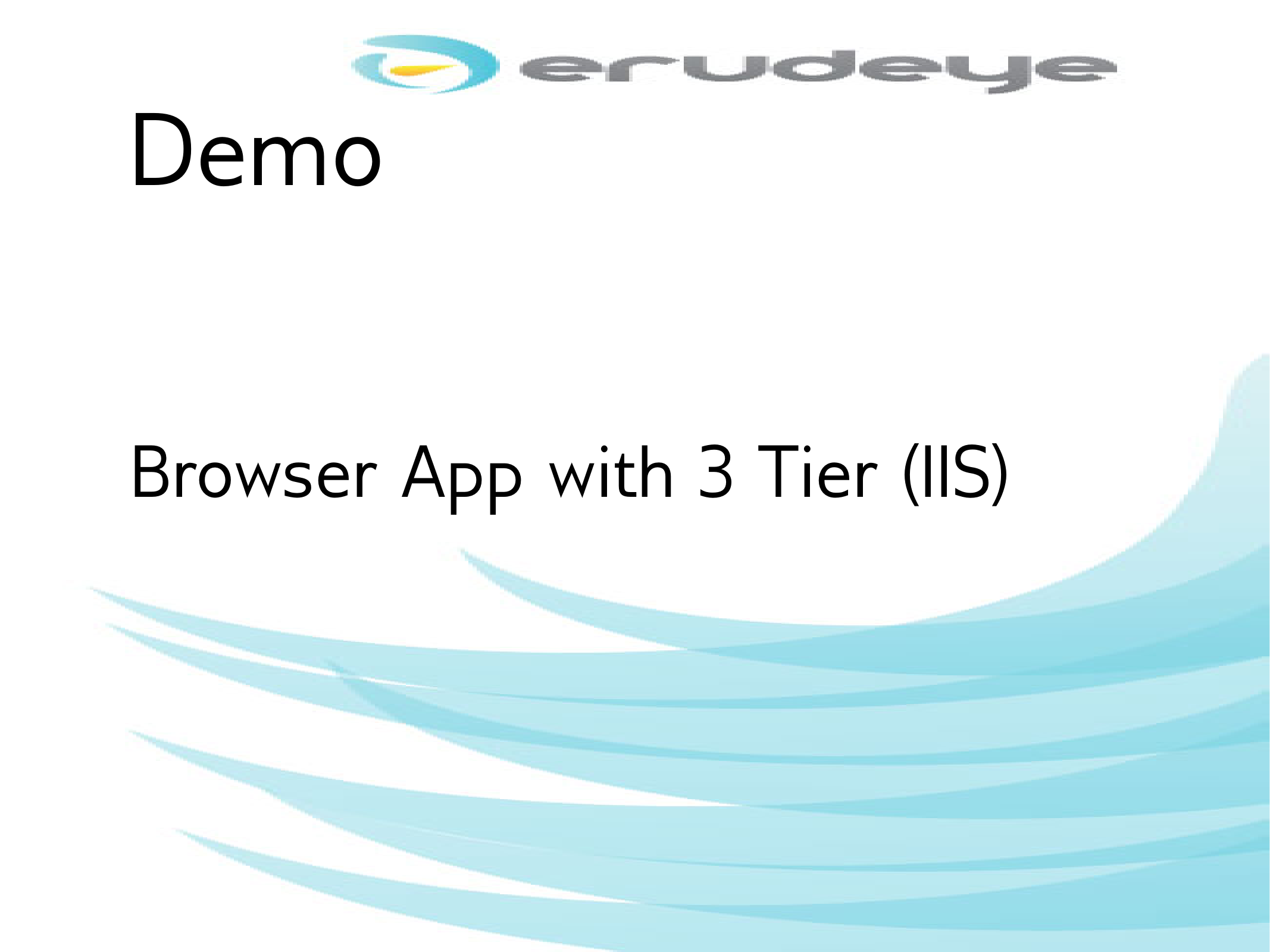

# Demo
Browser App with 3 Tier (IIS)